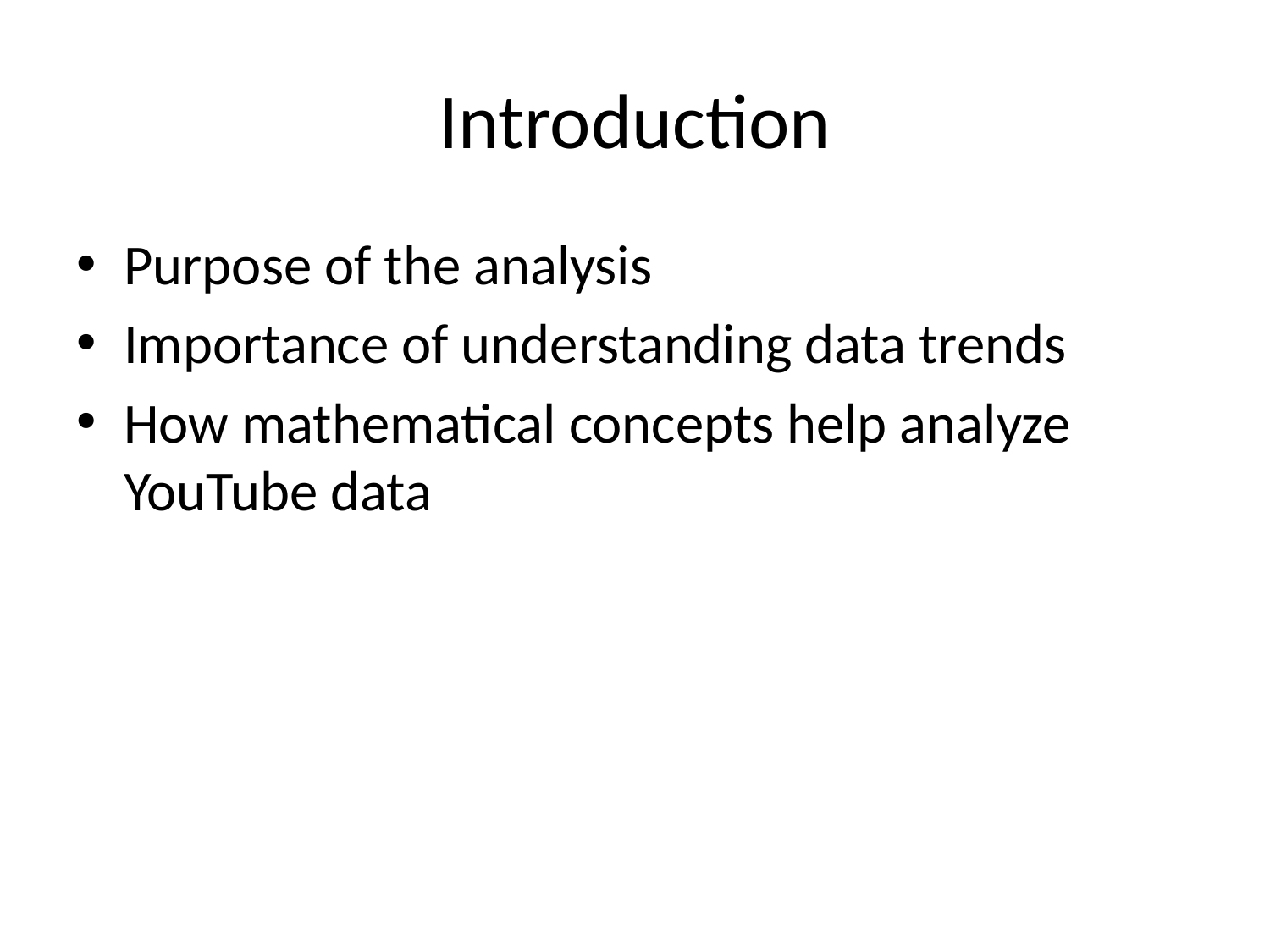

# Introduction
Purpose of the analysis
Importance of understanding data trends
How mathematical concepts help analyze YouTube data